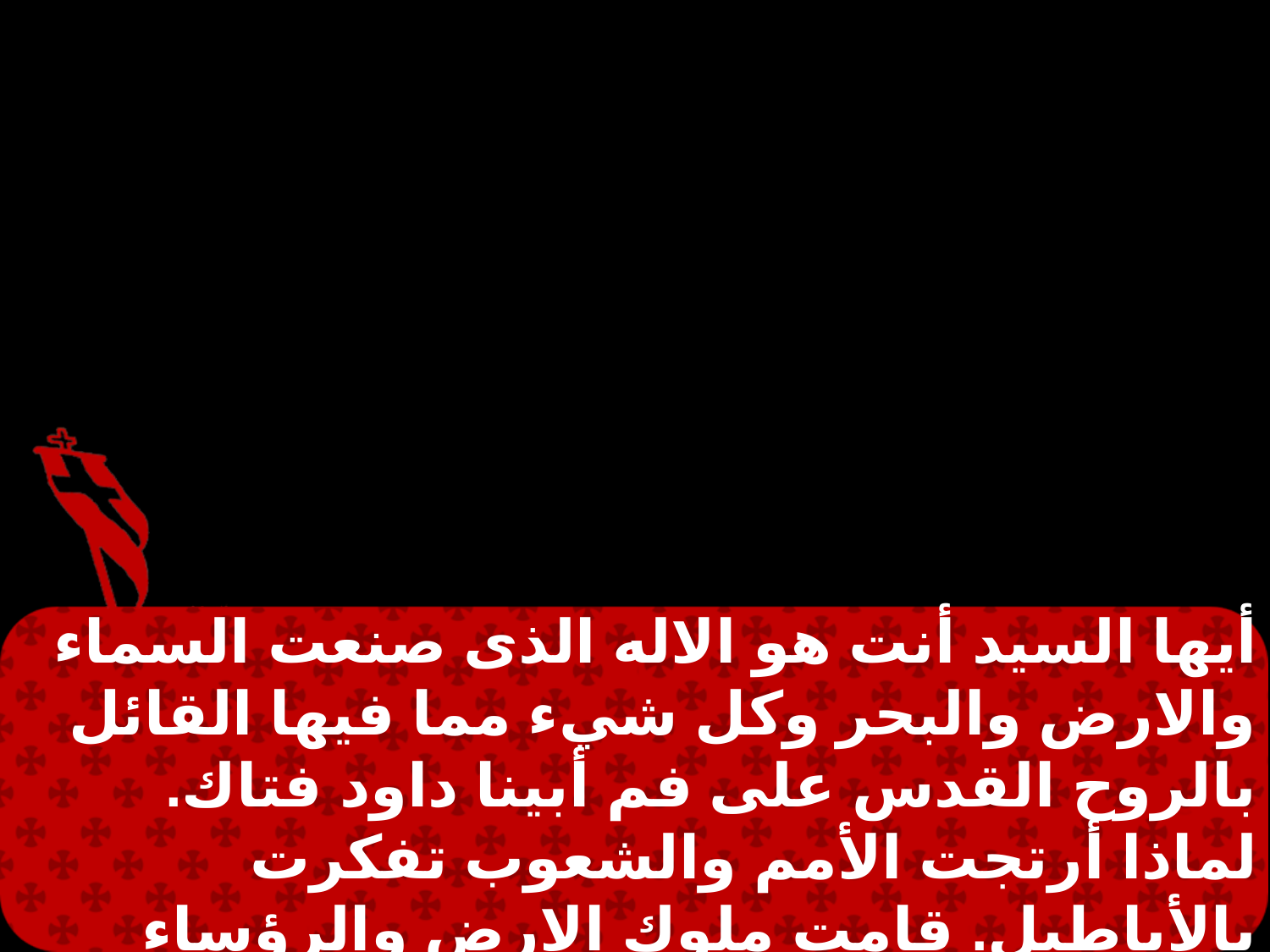

أيها السيد أنت هو الاله الذى صنعت السماء والارض والبحر وكل شيء مما فيها القائل بالروح القدس على فم أبينا داود فتاك. لماذا أرتجت الأمم والشعوب تفكرت بالأباطيل. قامت ملوك الارض والرؤساء اجتمعوا جميعًا إلى موضع وقاوموا الرب ومسيحه. لأنه